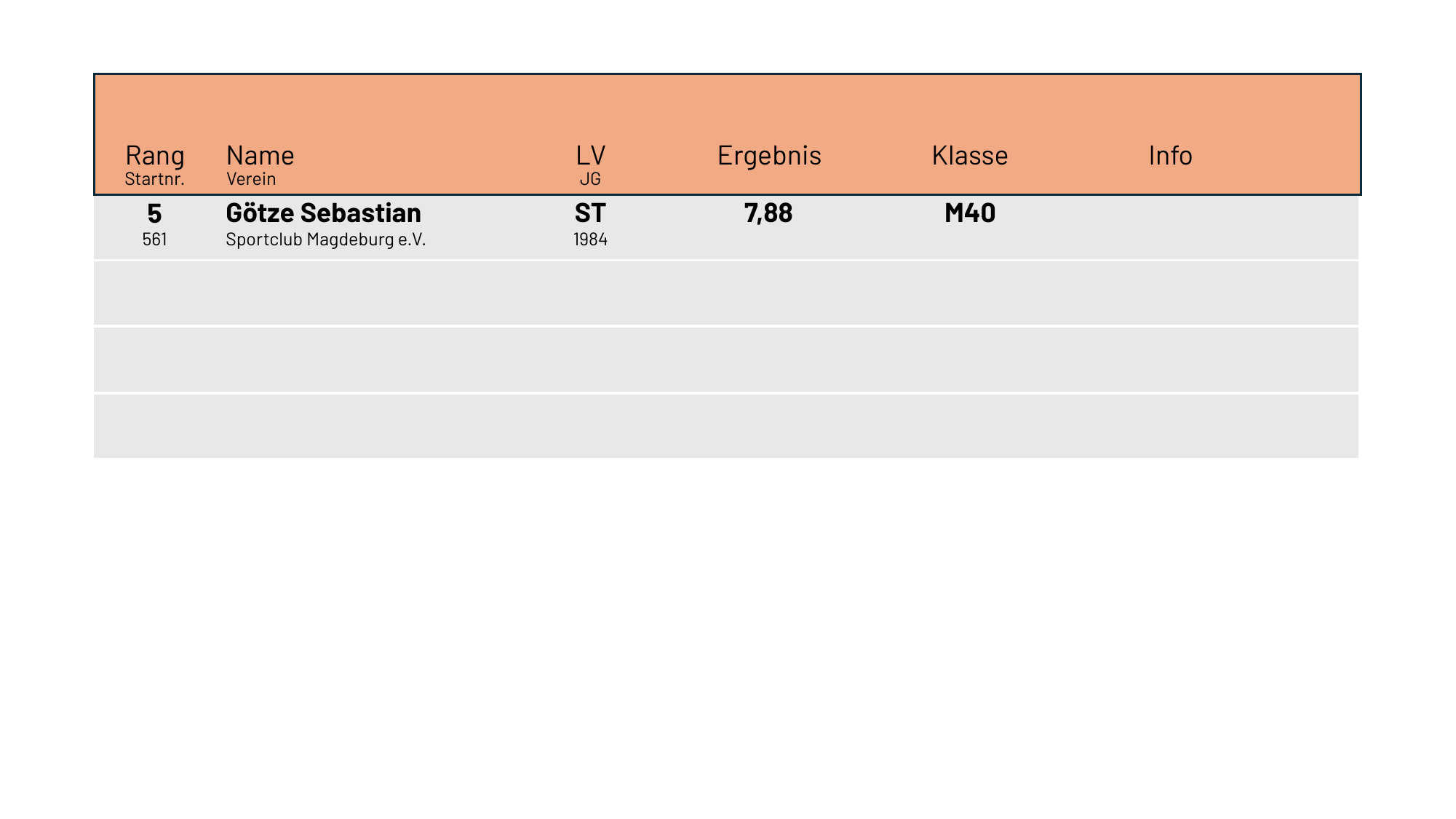

ST
7,88
M40

Götze Sebastian
5
1984
561
Sportclub Magdeburg e.V.